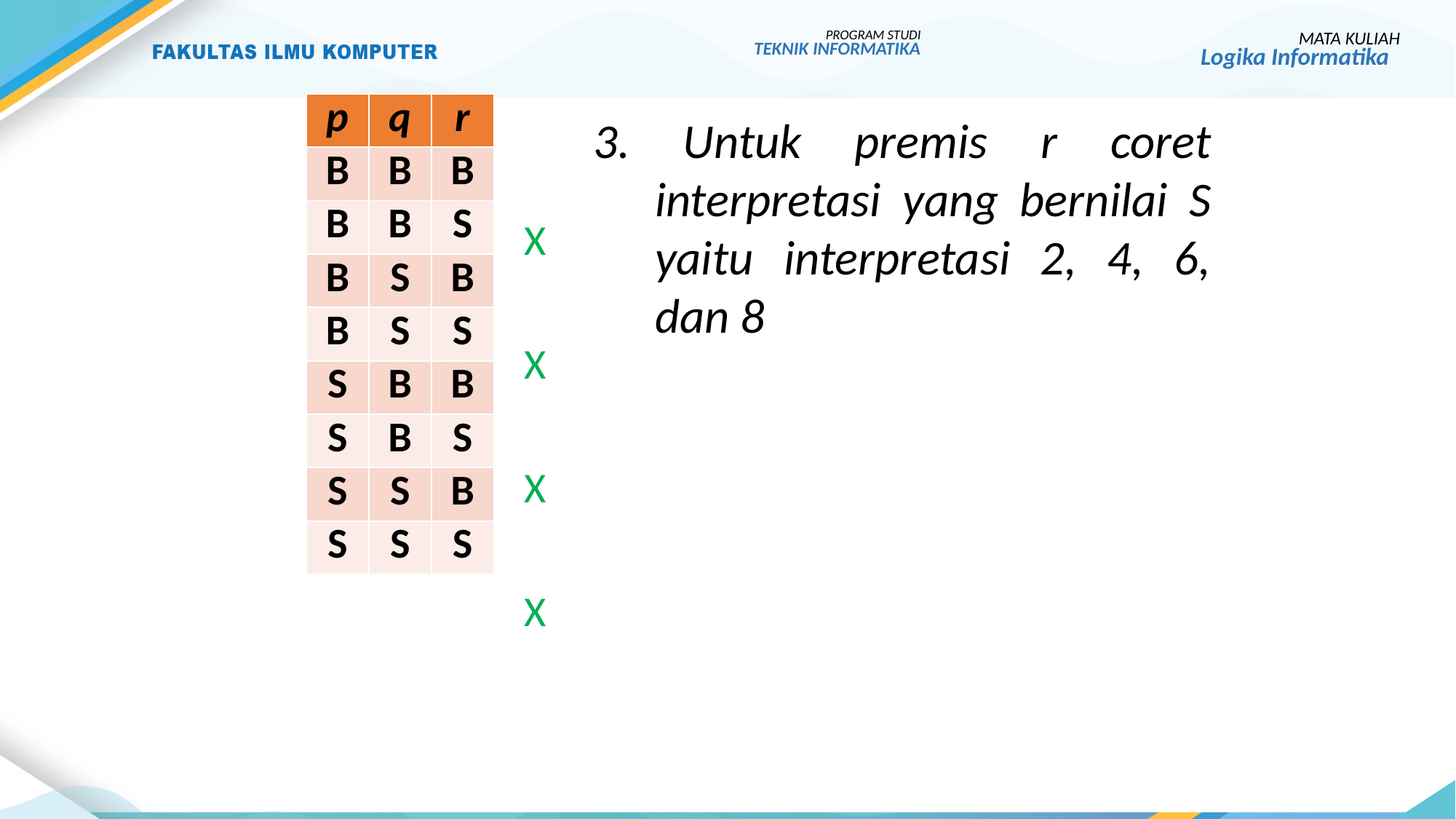

PROGRAM STUDI
TEKNIK INFORMATIKA
MATA KULIAH
Logika Informatika
| p | q | r |
| --- | --- | --- |
| B | B | B |
| B | B | S |
| B | S | B |
| B | S | S |
| S | B | B |
| S | B | S |
| S | S | B |
| S | S | S |
|  |
| --- |
|  |
| X |
|  |
| X |
|  |
| X |
|  |
| X |
3. Untuk premis r coret interpretasi yang bernilai S yaitu interpretasi 2, 4, 6, dan 8
#